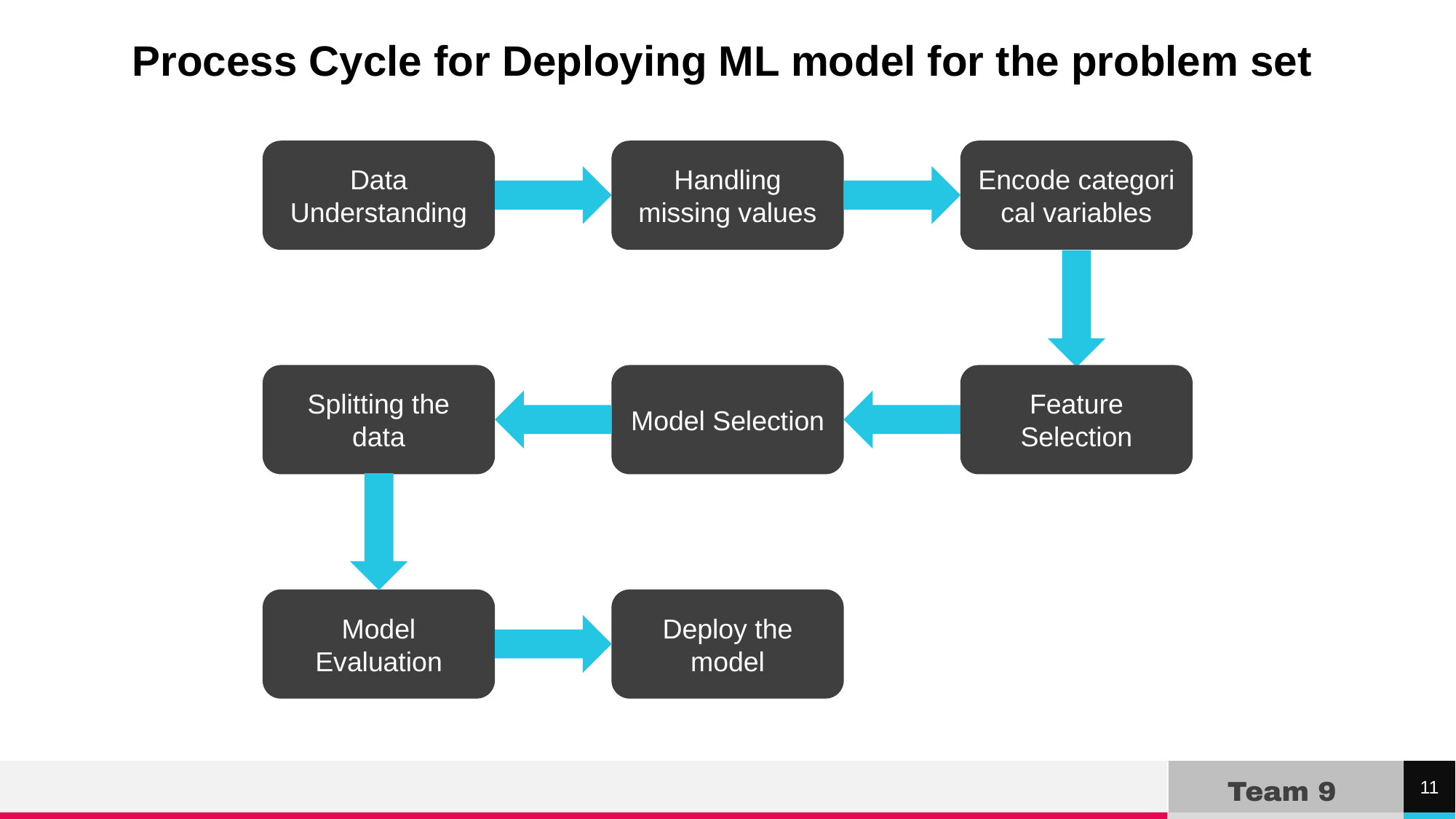

Process Cycle for Deploying ML model for the problem set
Encode categorical variables
Handling missing values
Data Understanding

Splitting the data
Model Selection
Feature Selection

Model Evaluation
Deploy the model

Team 9

11